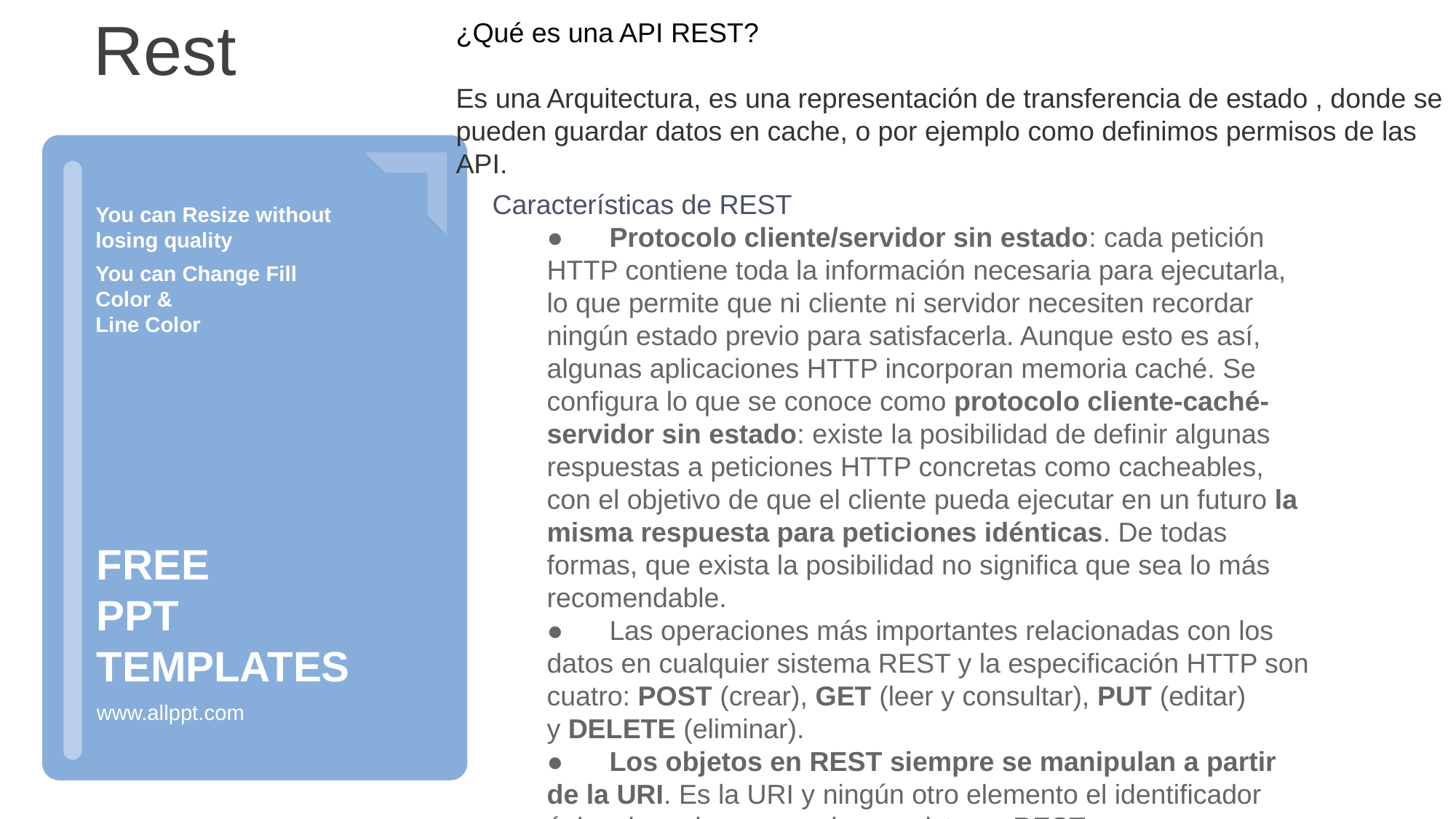

Rest
¿Qué es una API REST?

Es una Arquitectura, es una representación de transferencia de estado , donde se pueden guardar datos en cache, o por ejemplo como definimos permisos de las API.

Características de REST
●      Protocolo cliente/servidor sin estado: cada petición HTTP contiene toda la información necesaria para ejecutarla, lo que permite que ni cliente ni servidor necesiten recordar ningún estado previo para satisfacerla. Aunque esto es así, algunas aplicaciones HTTP incorporan memoria caché. Se configura lo que se conoce como protocolo cliente-caché-servidor sin estado: existe la posibilidad de definir algunas respuestas a peticiones HTTP concretas como cacheables, con el objetivo de que el cliente pueda ejecutar en un futuro la misma respuesta para peticiones idénticas. De todas formas, que exista la posibilidad no significa que sea lo más recomendable.
●      Las operaciones más importantes relacionadas con los datos en cualquier sistema REST y la especificación HTTP son cuatro: POST (crear), GET (leer y consultar), PUT (editar) y DELETE (eliminar).
●      Los objetos en REST siempre se manipulan a partir de la URI. Es la URI y ningún otro elemento el identificador único de cada recurso de ese sistema REST.

 La URI nos facilita acceder a la información para su modificación o borrado, o, por ejemplo, para compartir su ubicación exacta con terceros.
●      Interfaz uniforme: para la transferencia de datos en un sistema REST, este aplica acciones concretas (POST, GET, PUT y DELETE) sobre los recursos, siempre y cuando estén identificados con una URI. Esto facilita la existencia de una interfaz uniforme que sistematiza el proceso con la información.
●      Sistema de capas: arquitectura jerárquica entre los componentes. Cada una de estas capas lleva a cabo una funcionalidad dentro del sistema REST.